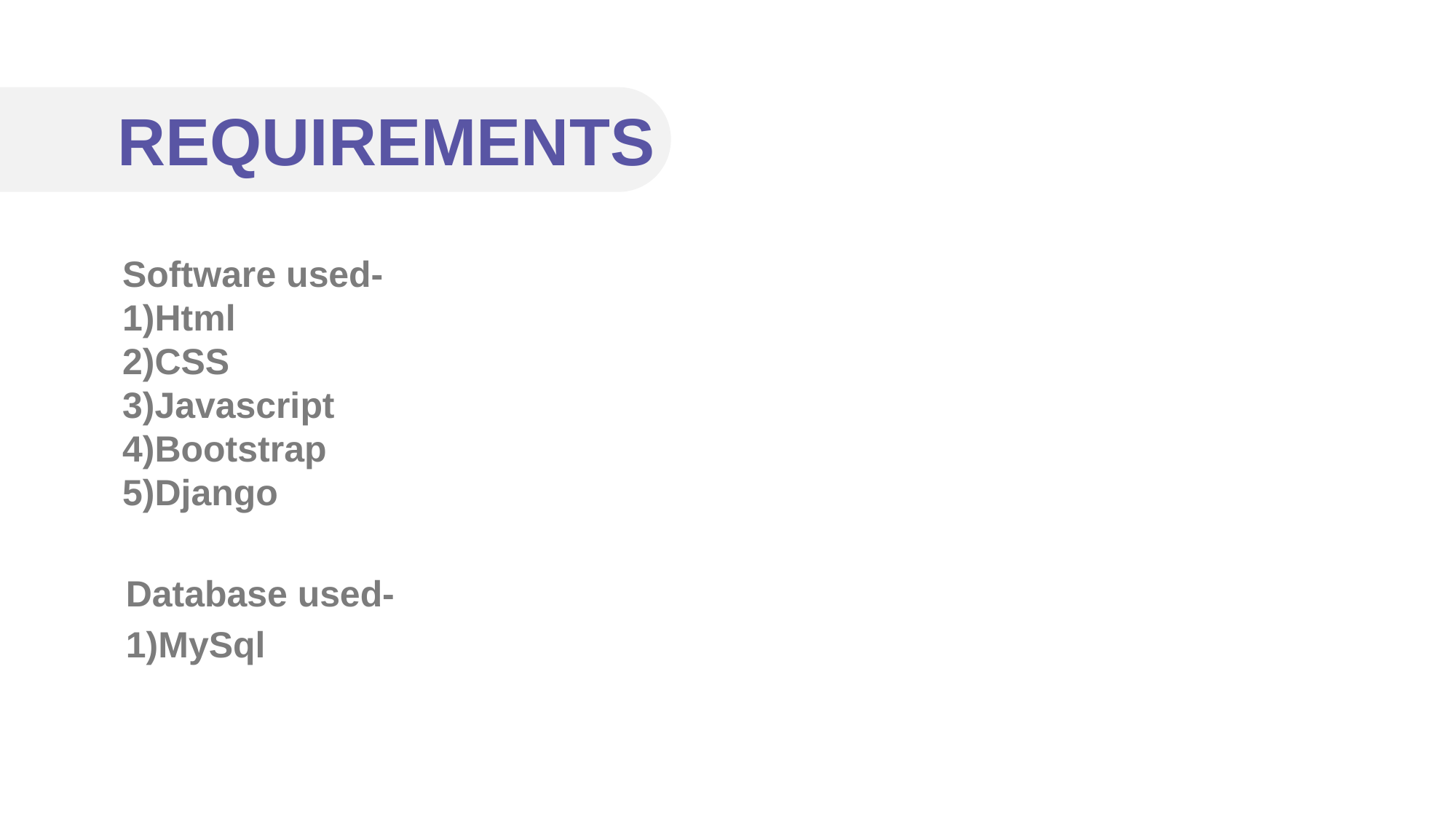

REQUIREMENTS
Software used-
1)Html
2)CSS
3)Javascript
4)Bootstrap
5)Django
9Million
9Billion
This is a sample text
Database used-
1)MySql